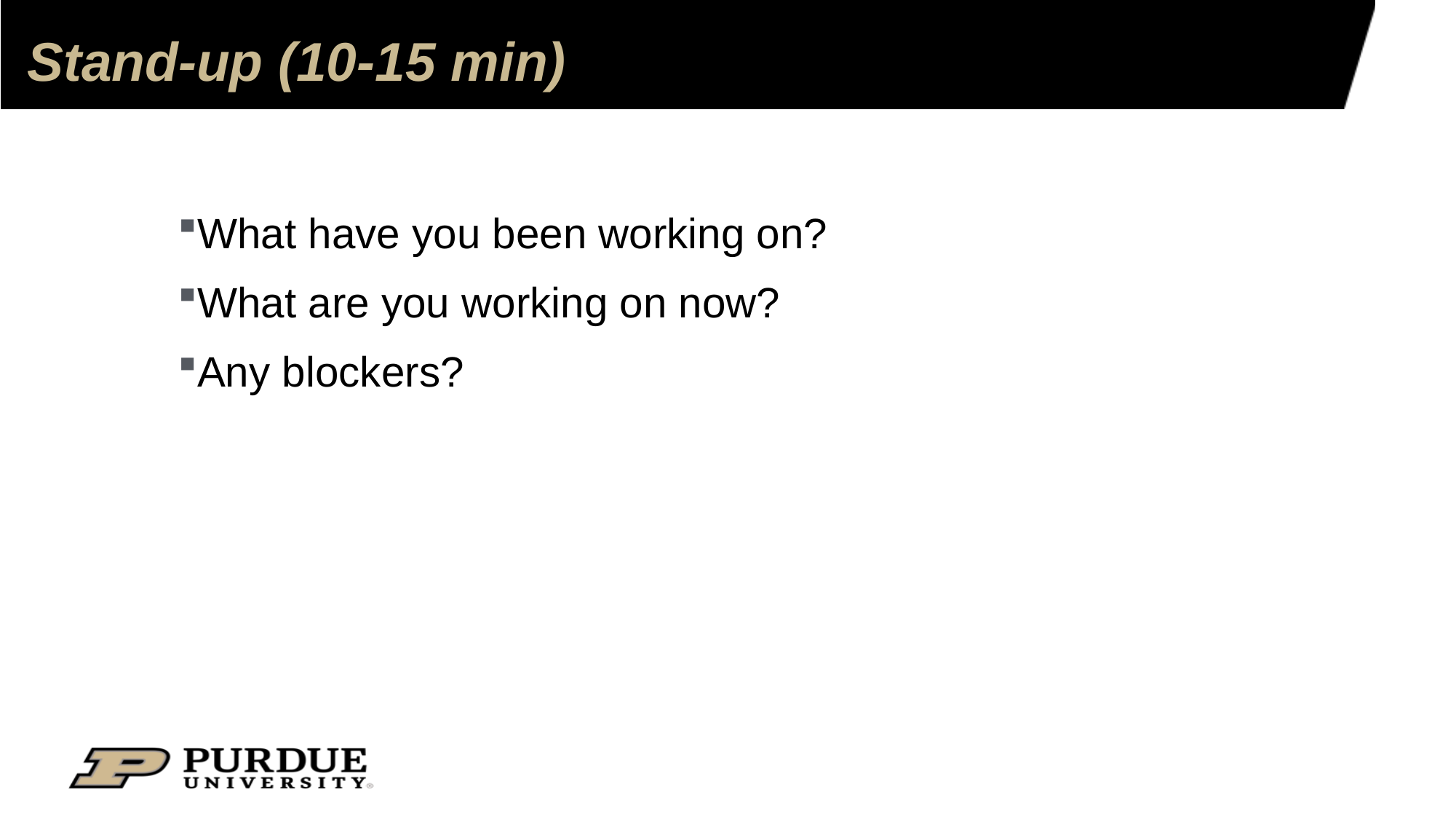

# Stand-up (10-15 min)
What have you been working on?
What are you working on now?
Any blockers?